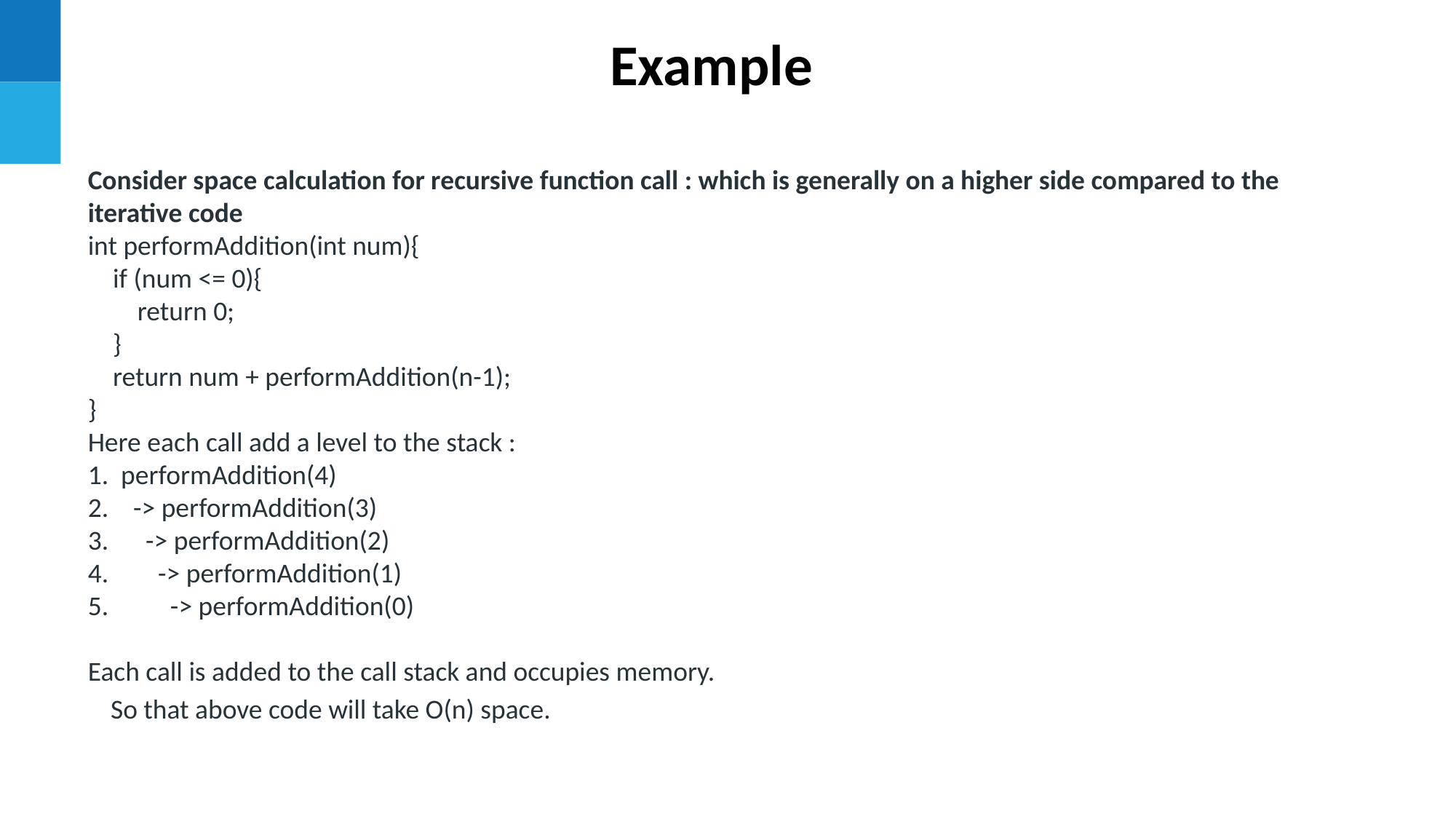

# Example

Consider space calculation for recursive function call : which is generally on a higher side compared to the iterative code
int performAddition(int num){
    if (num <= 0){
        return 0;
    }
    return num + performAddition(n-1);
}
Here each call add a level to the stack :
1.  performAddition(4)
2.    -> performAddition(3)
3.      -> performAddition(2)
4.        -> performAddition(1)
5.          -> performAddition(0)

Each call is added to the call stack and occupies memory.
So that above code will take O(n) space.